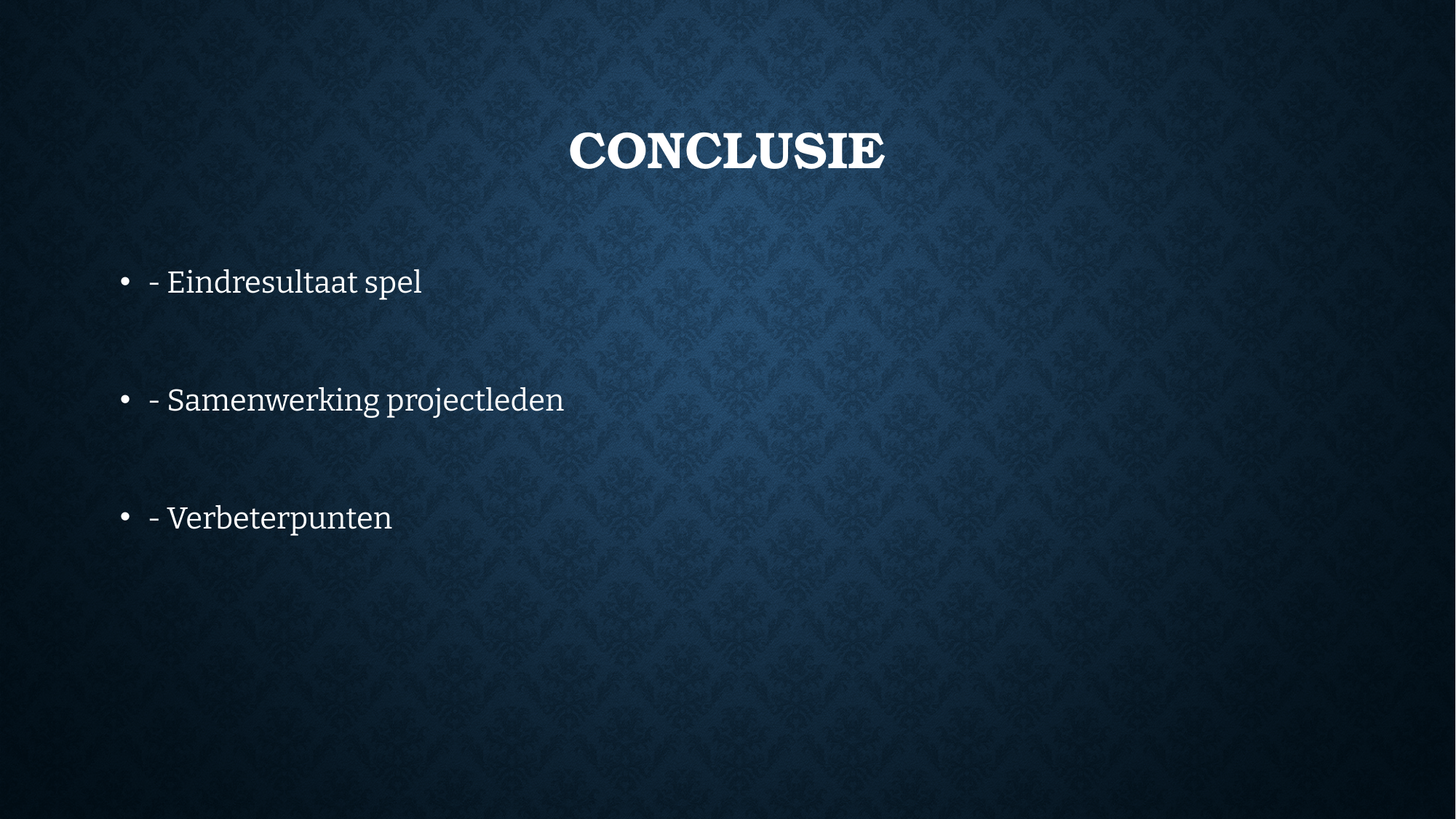

# Conclusie
- Eindresultaat spel

- Samenwerking projectleden

- Verbeterpunten